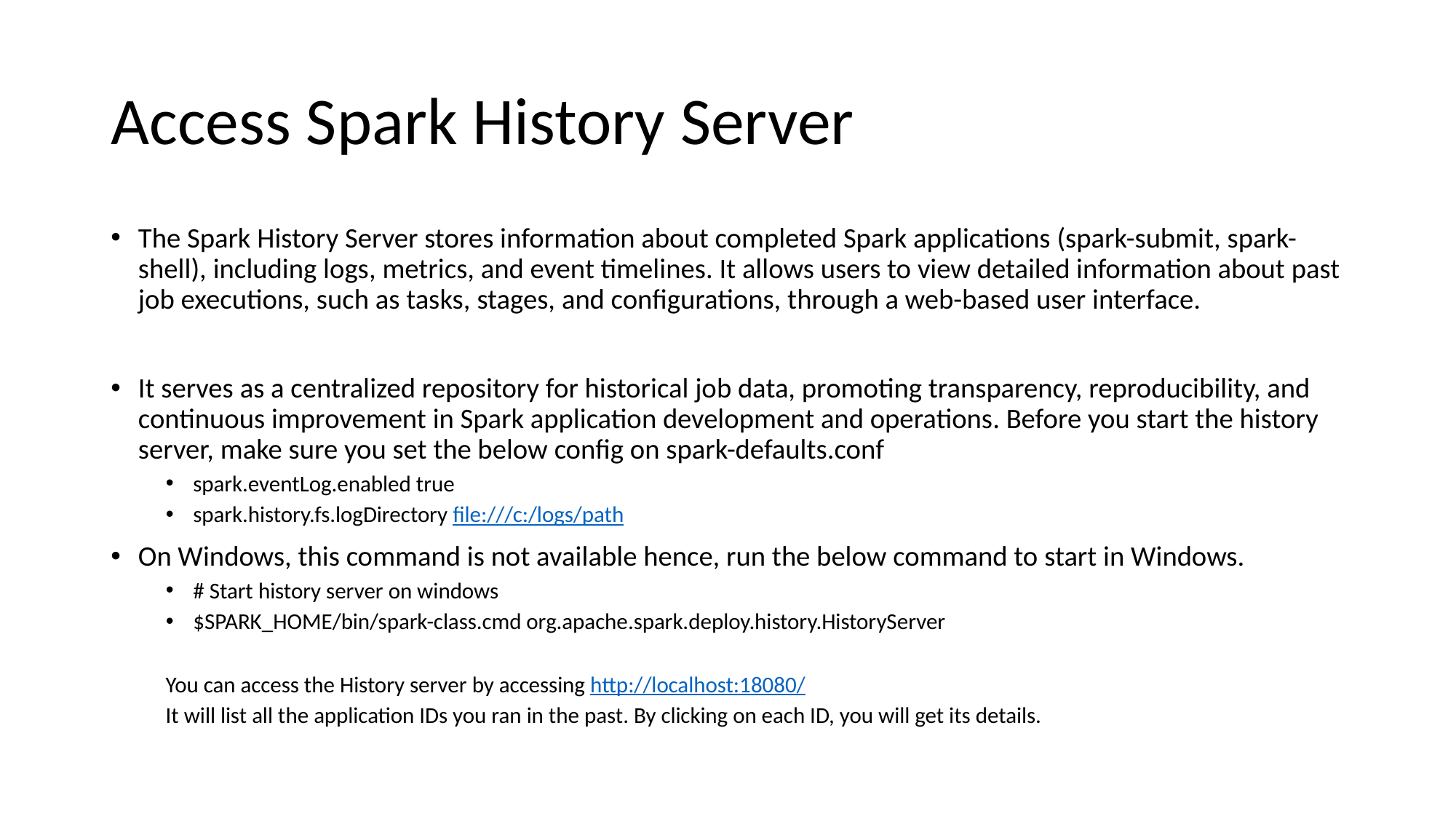

# Access Spark History Server
The Spark History Server stores information about completed Spark applications (spark-submit, spark-shell), including logs, metrics, and event timelines. It allows users to view detailed information about past job executions, such as tasks, stages, and configurations, through a web-based user interface.

It serves as a centralized repository for historical job data, promoting transparency, reproducibility, and continuous improvement in Spark application development and operations. Before you start the history server, make sure you set the below config on spark-defaults.conf
spark.eventLog.enabled true
spark.history.fs.logDirectory file:///c:/logs/path
On Windows, this command is not available hence, run the below command to start in Windows.
# Start history server on windows
$SPARK_HOME/bin/spark-class.cmd org.apache.spark.deploy.history.HistoryServer

You can access the History server by accessing http://localhost:18080/
It will list all the application IDs you ran in the past. By clicking on each ID, you will get its details.